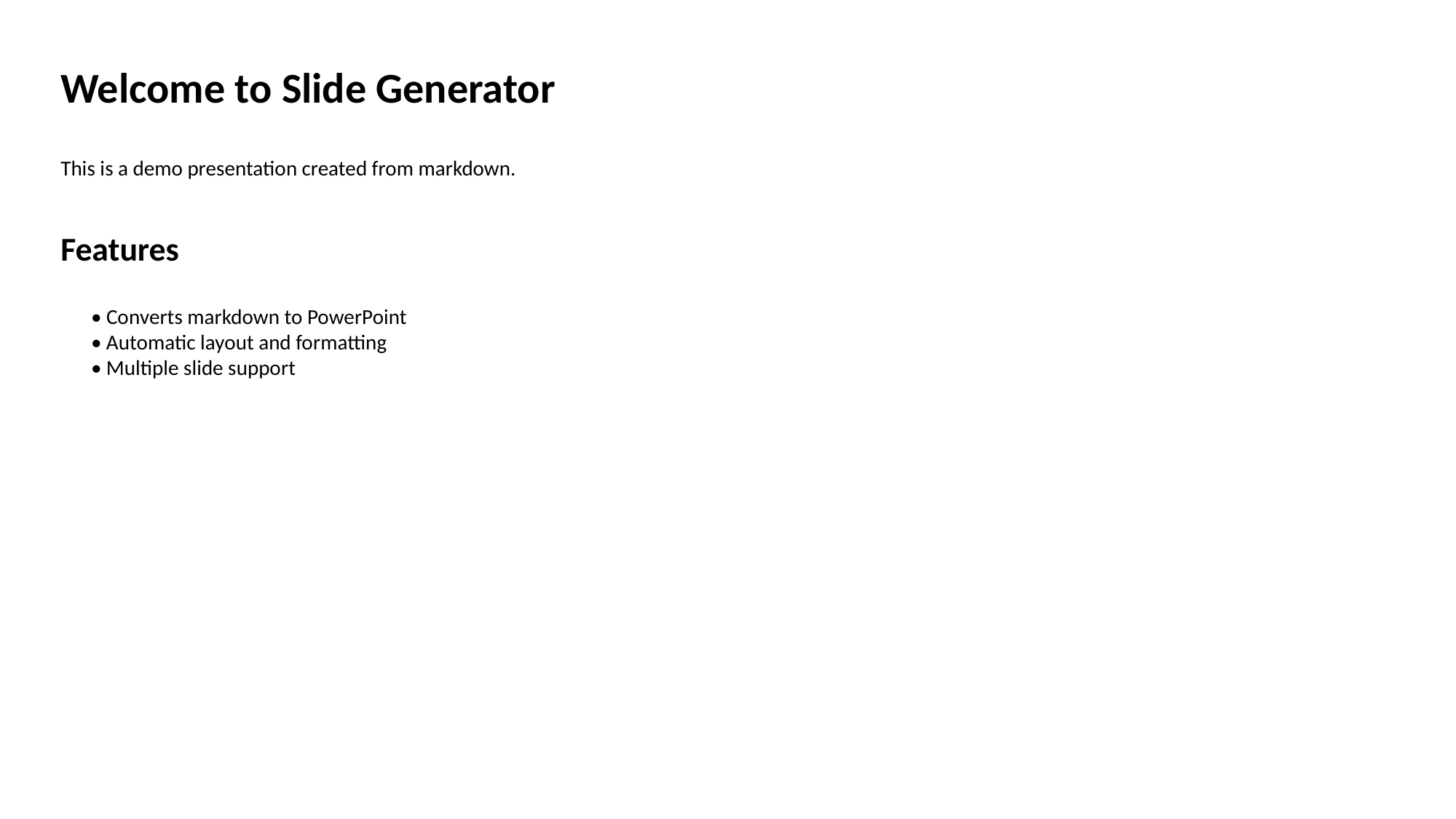

Welcome to Slide Generator
This is a demo presentation created from markdown.
Features
• Converts markdown to PowerPoint
• Automatic layout and formatting
• Multiple slide support